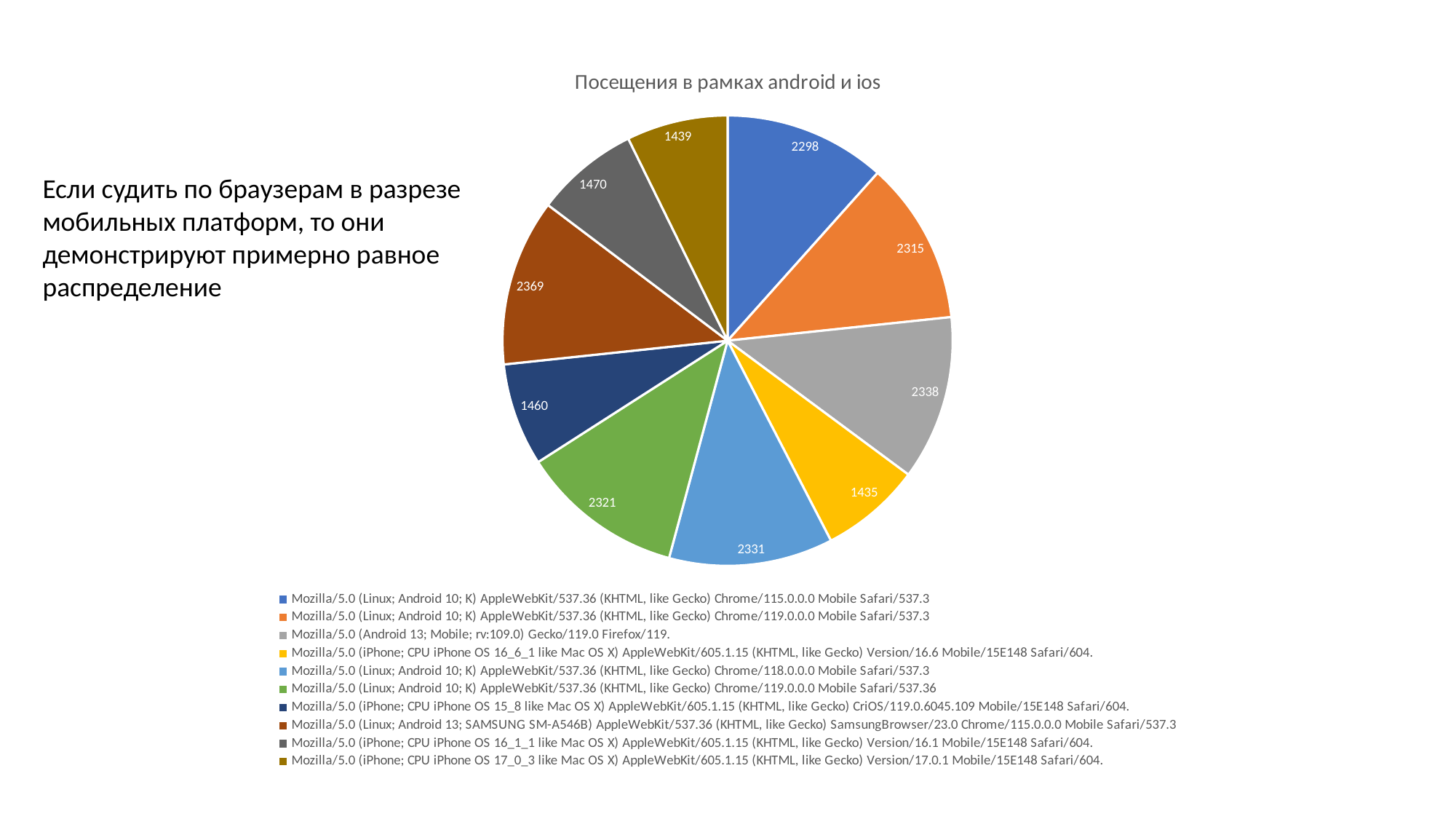

### Chart: Посещения в рамках android и ios

| Category |  |
|---|---|
| Mozilla/5.0 (Linux; Android 10; K) AppleWebKit/537.36 (KHTML, like Gecko) Chrome/115.0.0.0 Mobile Safari/537.3 | 2298.0 |
| Mozilla/5.0 (Linux; Android 10; K) AppleWebKit/537.36 (KHTML, like Gecko) Chrome/119.0.0.0 Mobile Safari/537.3 | 2315.0 |
| Mozilla/5.0 (Android 13; Mobile; rv:109.0) Gecko/119.0 Firefox/119. | 2338.0 |
| Mozilla/5.0 (iPhone; CPU iPhone OS 16_6_1 like Mac OS X) AppleWebKit/605.1.15 (KHTML, like Gecko) Version/16.6 Mobile/15E148 Safari/604. | 1435.0 |
| Mozilla/5.0 (Linux; Android 10; K) AppleWebKit/537.36 (KHTML, like Gecko) Chrome/118.0.0.0 Mobile Safari/537.3 | 2331.0 |
| Mozilla/5.0 (Linux; Android 10; K) AppleWebKit/537.36 (KHTML, like Gecko) Chrome/119.0.0.0 Mobile Safari/537.36 | 2321.0 |
| Mozilla/5.0 (iPhone; CPU iPhone OS 15_8 like Mac OS X) AppleWebKit/605.1.15 (KHTML, like Gecko) CriOS/119.0.6045.109 Mobile/15E148 Safari/604. | 1460.0 |
| Mozilla/5.0 (Linux; Android 13; SAMSUNG SM-A546B) AppleWebKit/537.36 (KHTML, like Gecko) SamsungBrowser/23.0 Chrome/115.0.0.0 Mobile Safari/537.3 | 2369.0 |
| Mozilla/5.0 (iPhone; CPU iPhone OS 16_1_1 like Mac OS X) AppleWebKit/605.1.15 (KHTML, like Gecko) Version/16.1 Mobile/15E148 Safari/604. | 1470.0 |
| Mozilla/5.0 (iPhone; CPU iPhone OS 17_0_3 like Mac OS X) AppleWebKit/605.1.15 (KHTML, like Gecko) Version/17.0.1 Mobile/15E148 Safari/604. | 1439.0 |
Если судить по браузерам в разрезе мобильных платформ, то они демонстрируют примерно равное распределение